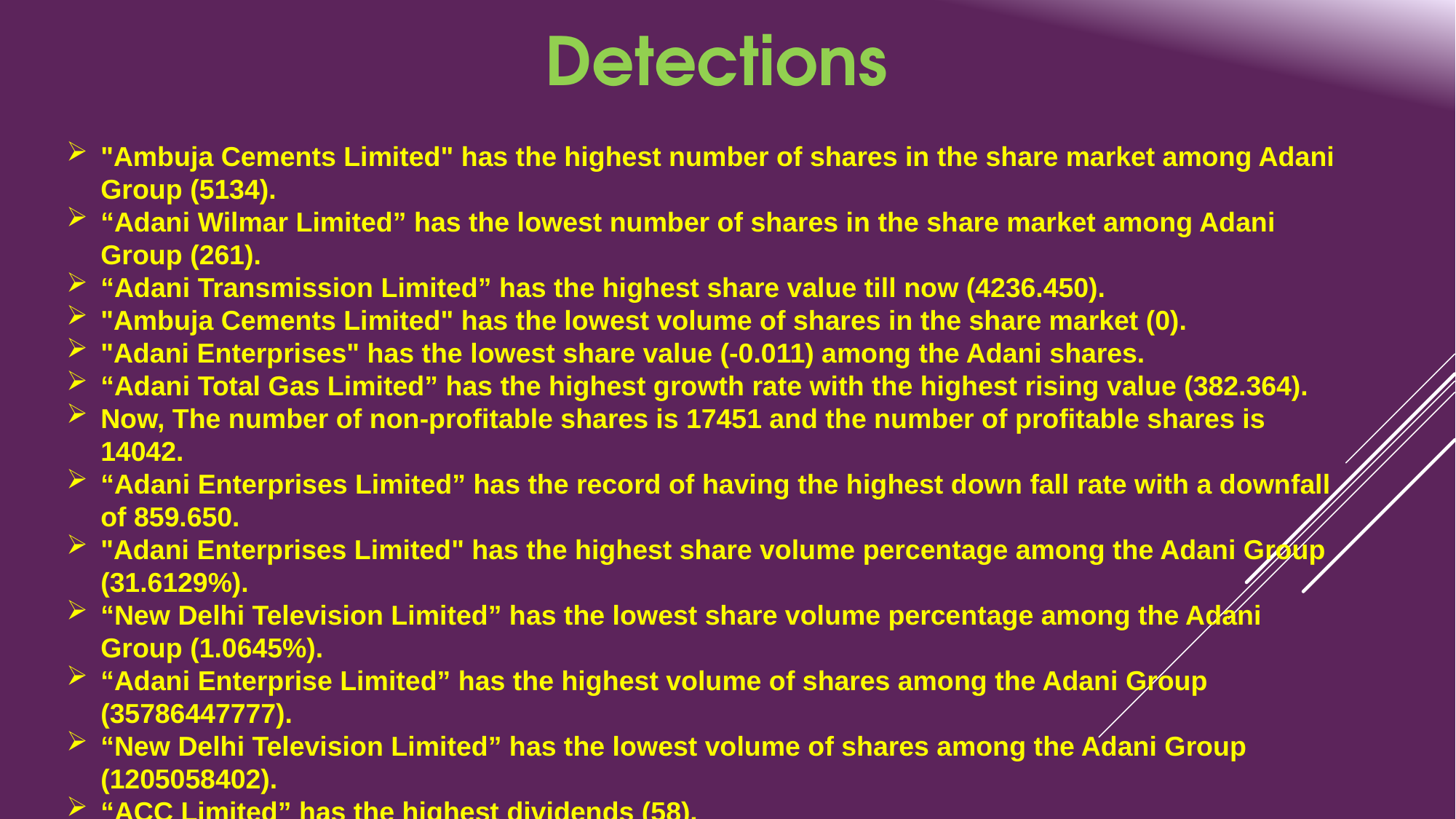

Detections

"Ambuja Cements Limited" has the highest number of shares in the share market among Adani Group (5134).
“Adani Wilmar Limited” has the lowest number of shares in the share market among Adani Group (261).
“Adani Transmission Limited” has the highest share value till now (4236.450).
"Ambuja Cements Limited" has the lowest volume of shares in the share market (0).
"Adani Enterprises" has the lowest share value (-0.011) among the Adani shares.
“Adani Total Gas Limited” has the highest growth rate with the highest rising value (382.364).
Now, The number of non-profitable shares is 17451 and the number of profitable shares is 14042.
“Adani Enterprises Limited” has the record of having the highest down fall rate with a downfall of 859.650.
"Adani Enterprises Limited" has the highest share volume percentage among the Adani Group (31.6129%).
“New Delhi Television Limited” has the lowest share volume percentage among the Adani Group (1.0645%).
“Adani Enterprise Limited” has the highest volume of shares among the Adani Group (35786447777).
“New Delhi Television Limited” has the lowest volume of shares among the Adani Group (1205058402).
“ACC Limited” has the highest dividends (58).
“Adani Ports and special Economic Zone Limited” has the highest shock splits (5).
After the Hindenburg report is published, many shares of Adani Group closed with its all time lowest value.
“Adani Total Gas Limited” has the highest average share price (1068.5116041).
“Adani Power Limited” has the lowest average share price (76.4889688).
“Adani Total Gas Limited” has the highest risk assessment value (1168.0708642328673).
“Adani Power Limited” has the lowest risk assessment value (70.3965055866).

#